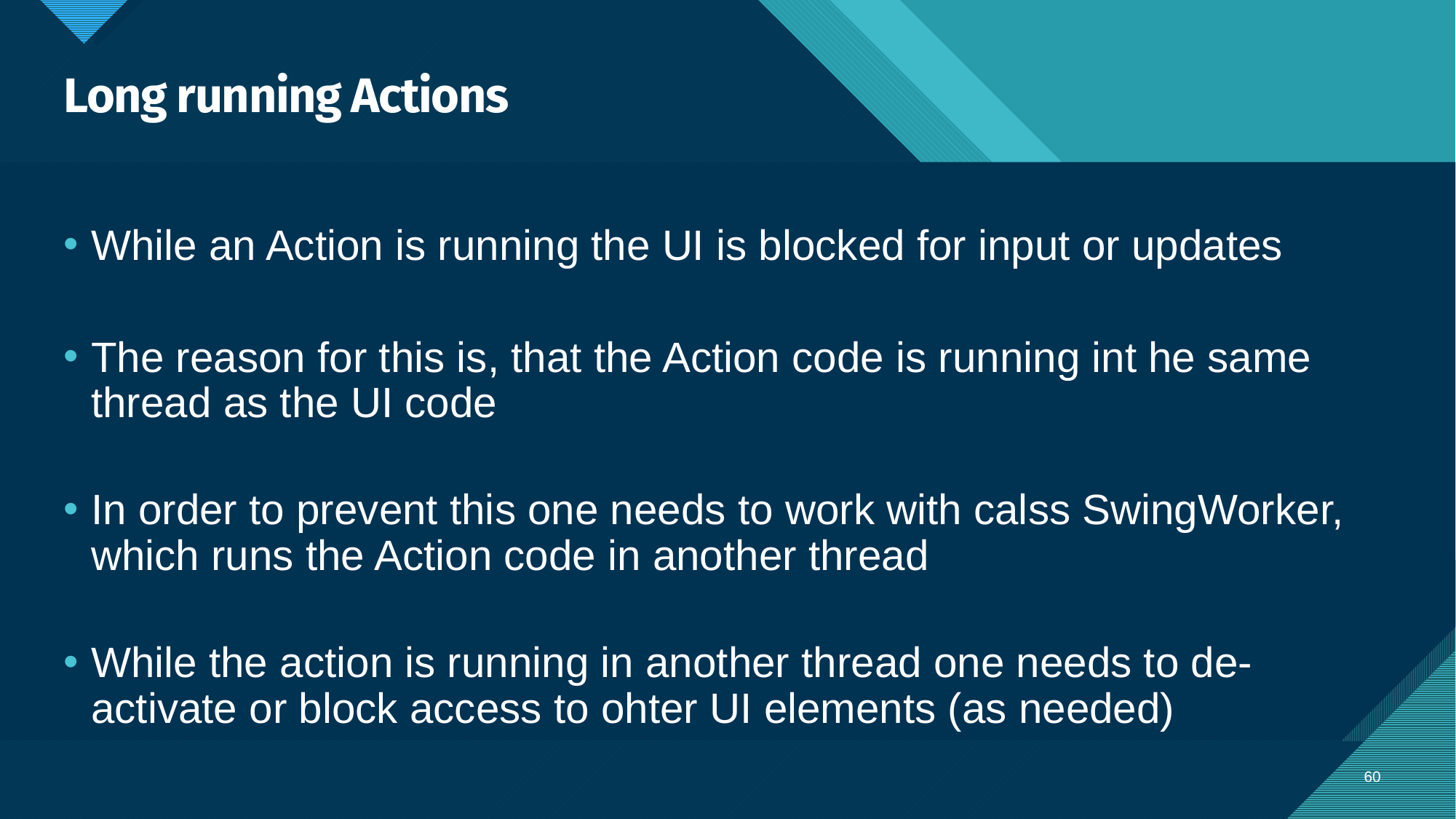

# Long running Actions
While an Action is running the UI is blocked for input or updates
The reason for this is, that the Action code is running int he same thread as the UI code
In order to prevent this one needs to work with calss SwingWorker, which runs the Action code in another thread
While the action is running in another thread one needs to de-activate or block access to ohter UI elements (as needed)
60